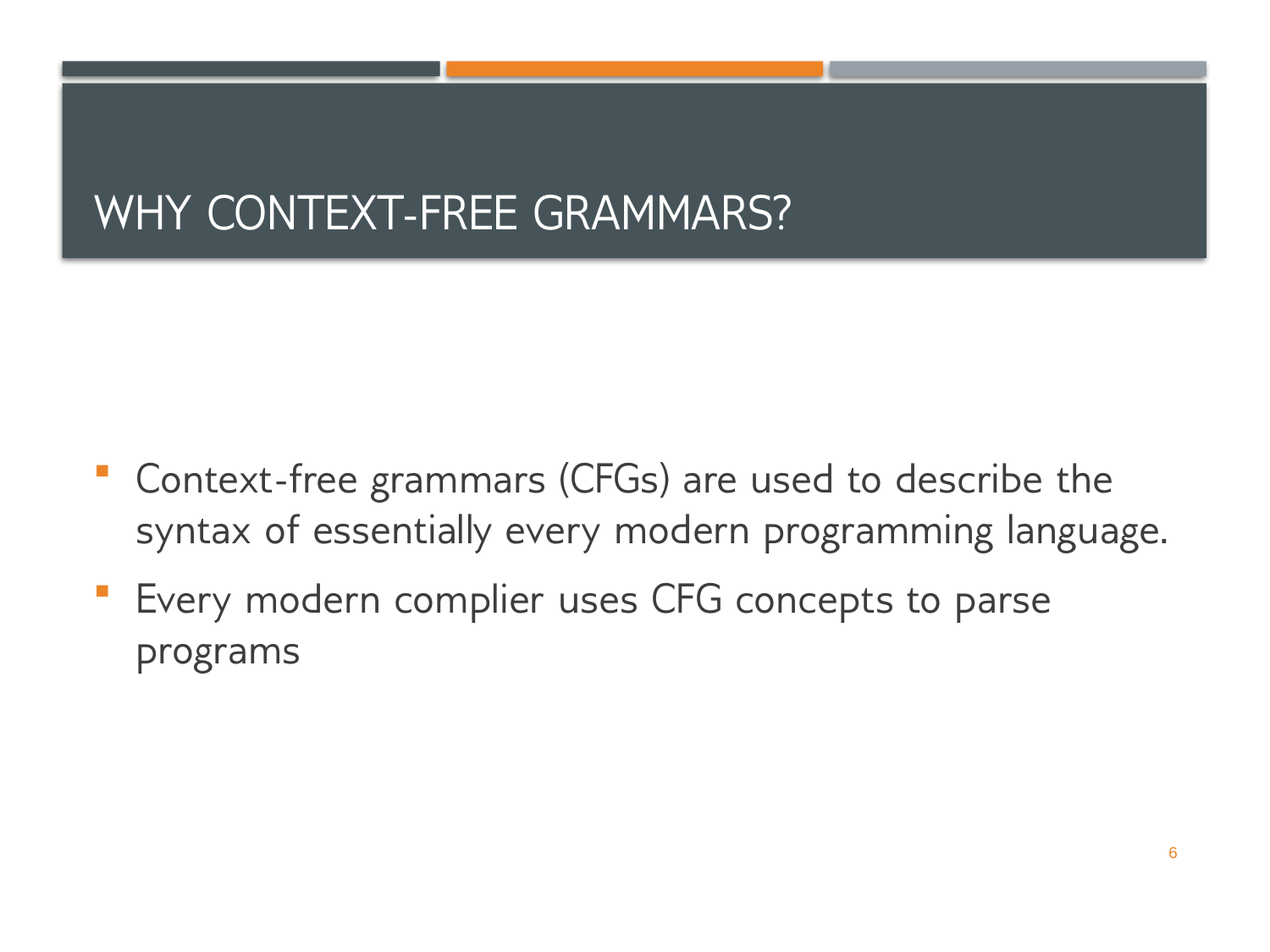

# Why Context-Free Grammars?
Context-free grammars (CFGs) are used to describe the syntax of essentially every modern programming language.
Every modern complier uses CFG concepts to parse programs
6